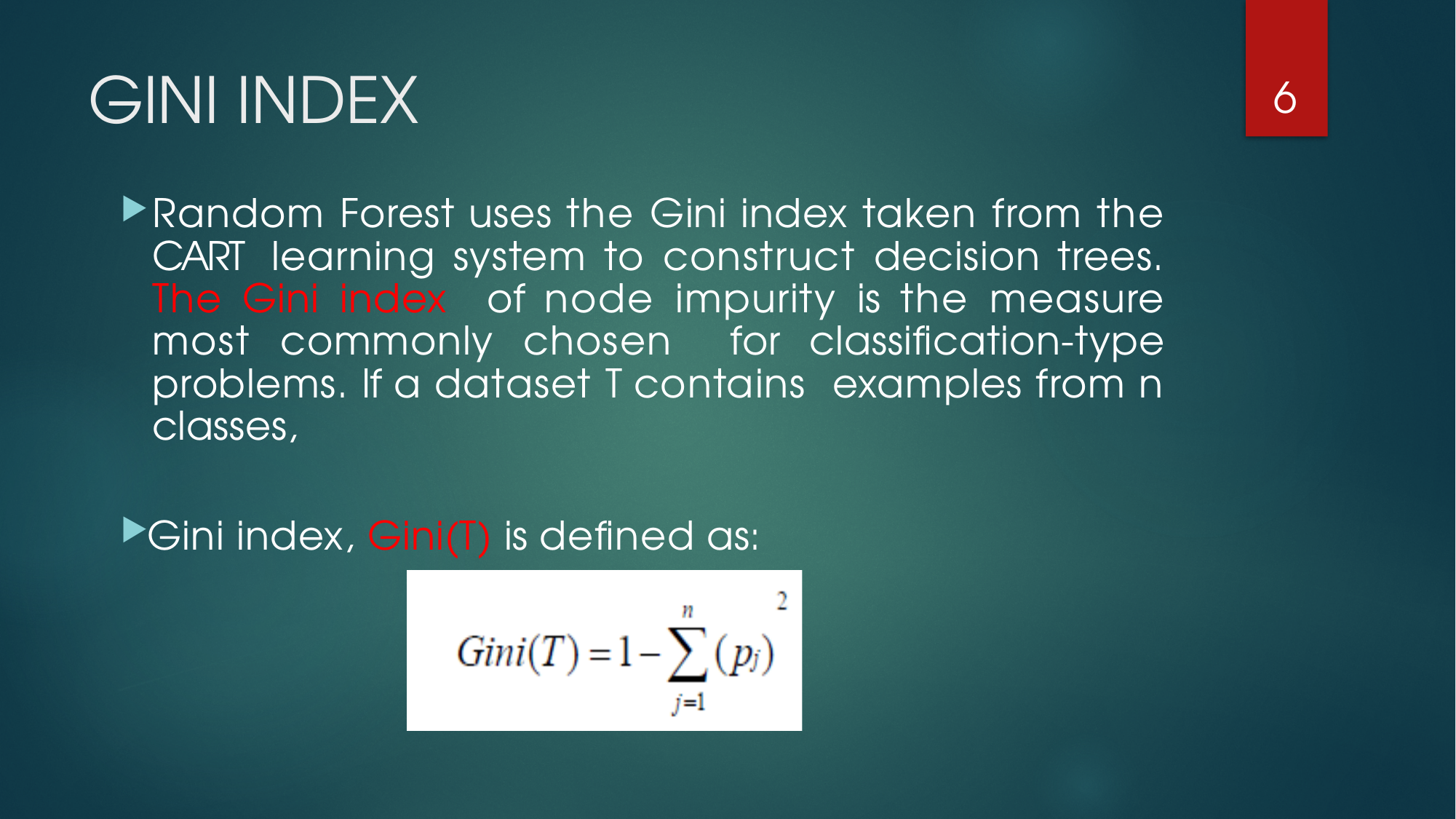

6
# GINI INDEX
Random Forest uses the Gini index taken from the CART  learning system to construct decision trees. The Gini index  of node impurity is the measure most commonly chosen  for classification-type problems. If a dataset T contains  examples from n classes,

Gini index, Gini(T) is defined as: